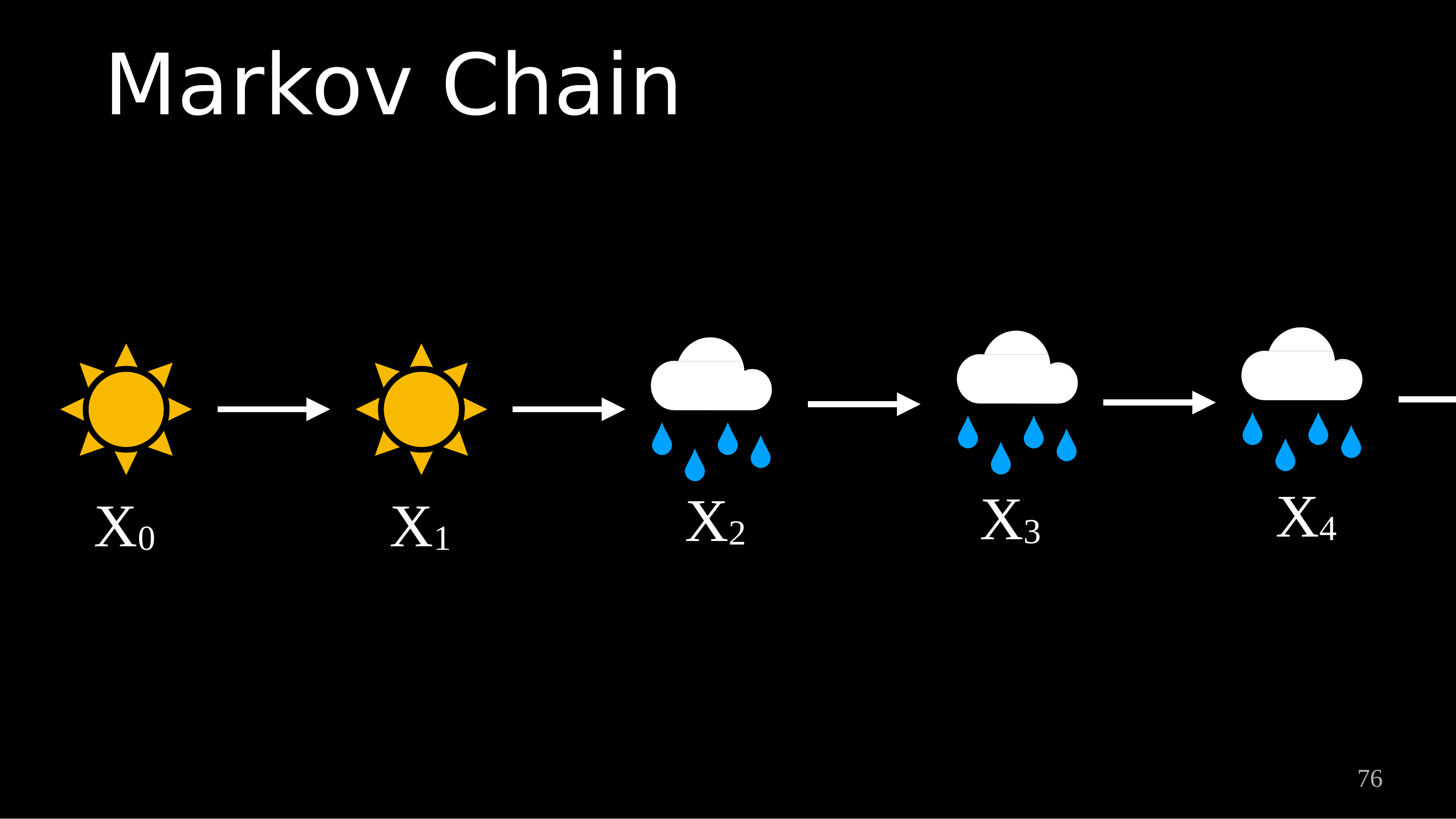

# Markov Chain

X4
X3
X2
X0
X1
76